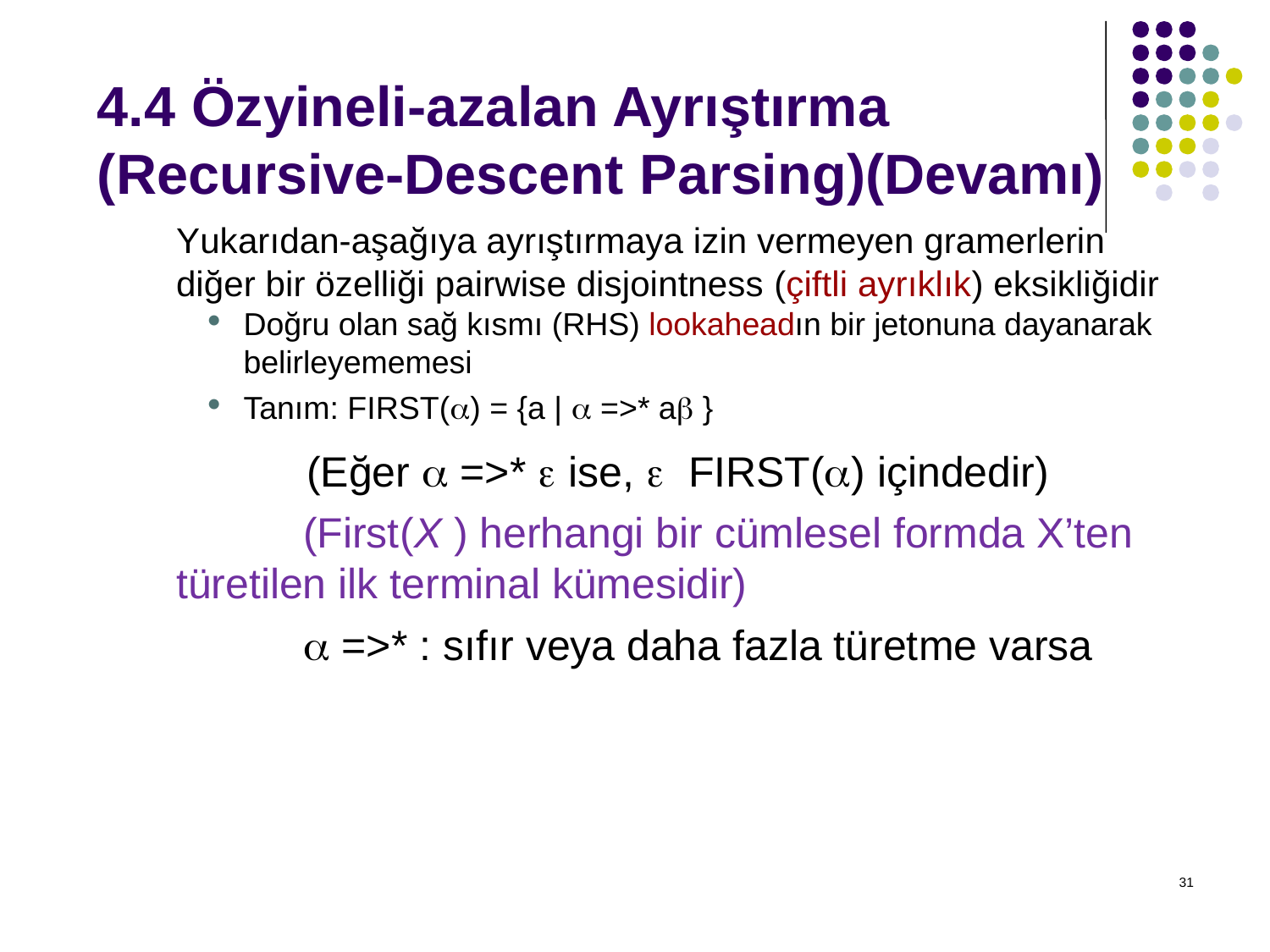

# 4.4 Özyineli-azalan Ayrıştırma (Recursive-Descent Parsing)(Devamı)
Yukarıdan-aşağıya ayrıştırmaya izin vermeyen gramerlerin diğer bir özelliği pairwise disjointness (çiftli ayrıklık) eksikliğidir
Doğru olan sağ kısmı (RHS) lookaheadın bir jetonuna dayanarak belirleyememesi
Tanım: FIRST(α) = {a | α =>* aβ }
           (Eğer α =>* ε ise, ε  FIRST(α) içindedir)
	(First(X ) herhangi bir cümlesel formda X’ten türetilen ilk terminal kümesidir)
	α =>* : sıfır veya daha fazla türetme varsa
31